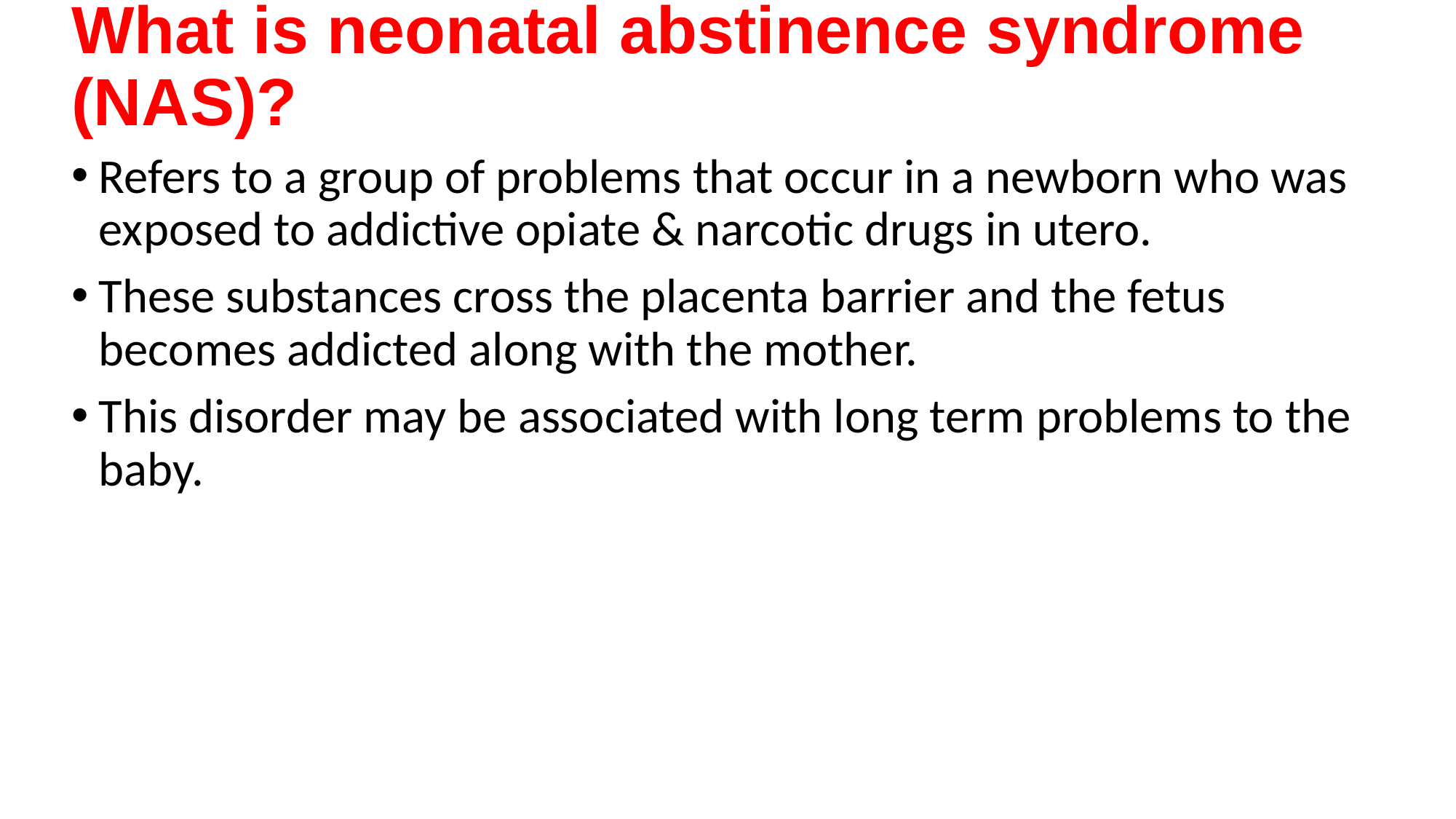

# What is neonatal abstinence syndrome (NAS)?
Refers to a group of problems that occur in a newborn who was exposed to addictive opiate & narcotic drugs in utero.
These substances cross the placenta barrier and the fetus becomes addicted along with the mother.
This disorder may be associated with long term problems to the baby.